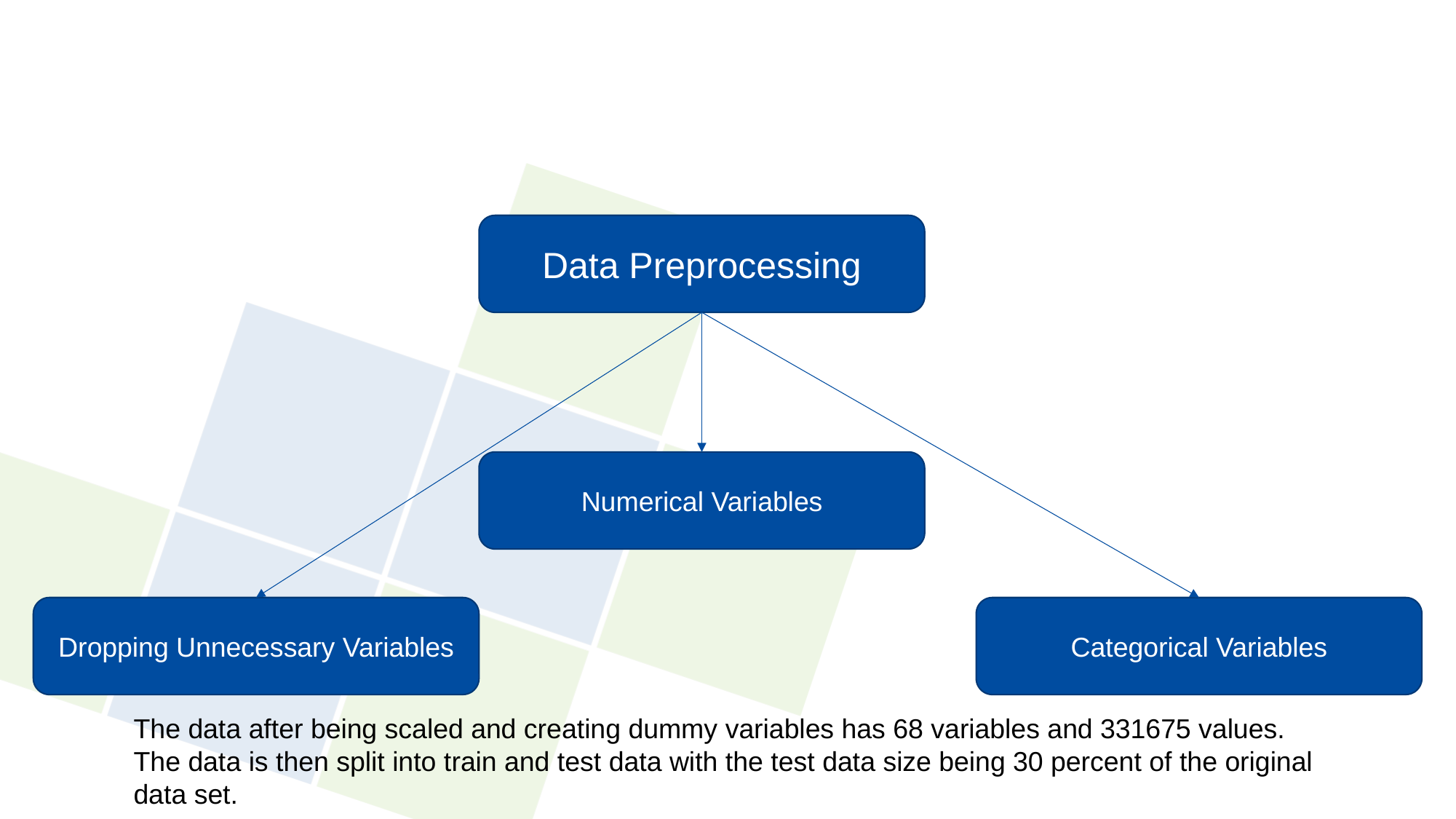

Data Preprocessing
Numerical Variables
Dropping Unnecessary Variables
Categorical Variables
The data after being scaled and creating dummy variables has 68 variables and 331675 values. The data is then split into train and test data with the test data size being 30 percent of the original data set.